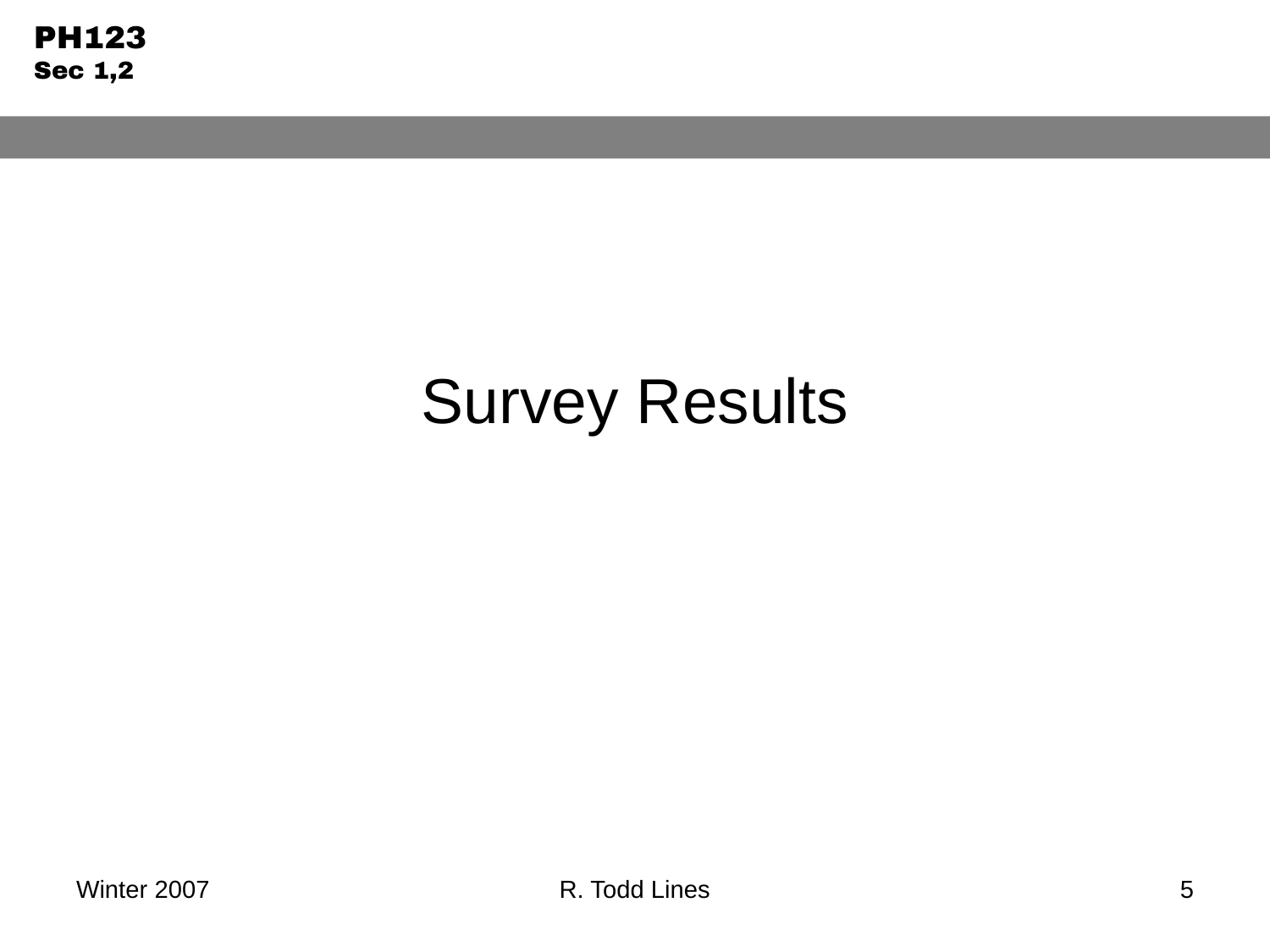

# Survey Results

Winter 2007
R. Todd Lines
5